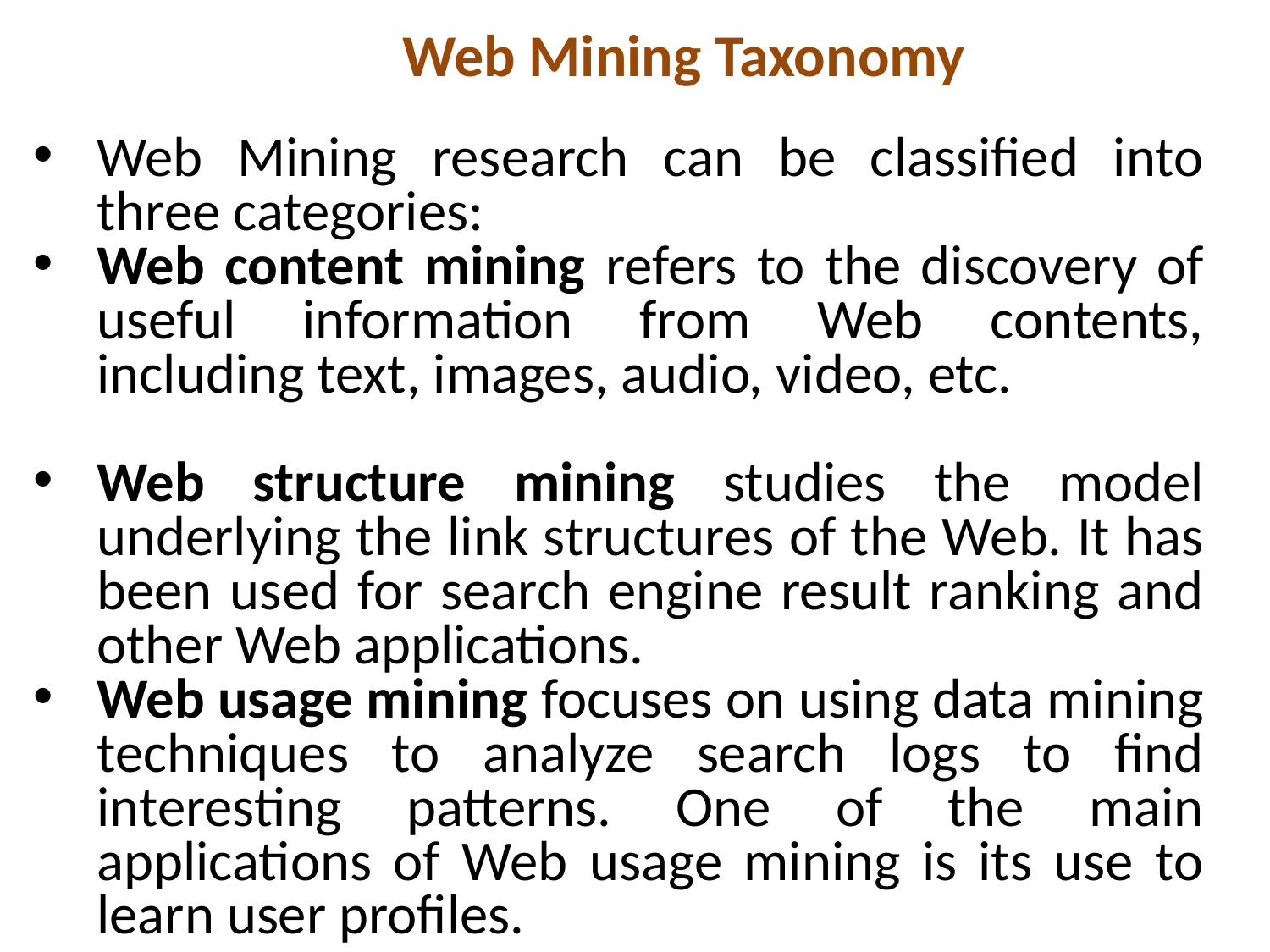

# Web Mining Taxonomy
Web Mining research can be classified into three categories:
Web content mining refers to the discovery of useful information from Web contents, including text, images, audio, video, etc.
Web structure mining studies the model underlying the link structures of the Web. It has been used for search engine result ranking and other Web applications.
Web usage mining focuses on using data mining techniques to analyze search logs to find interesting patterns. One of the main applications of Web usage mining is its use to learn user profiles.